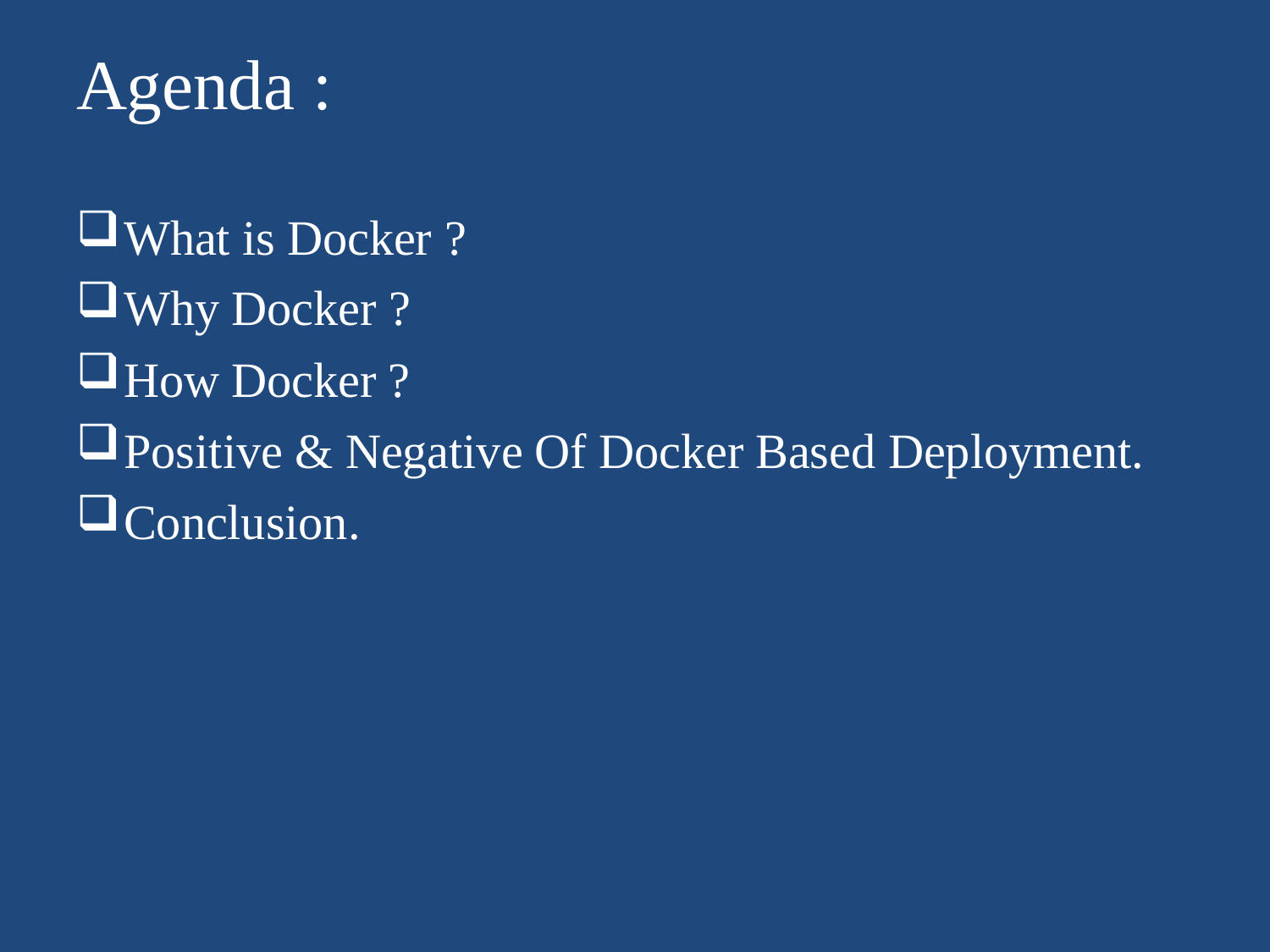

# Agenda :
What is Docker ?
Why Docker ?
How Docker ?
Positive & Negative Of Docker Based Deployment.
Conclusion.